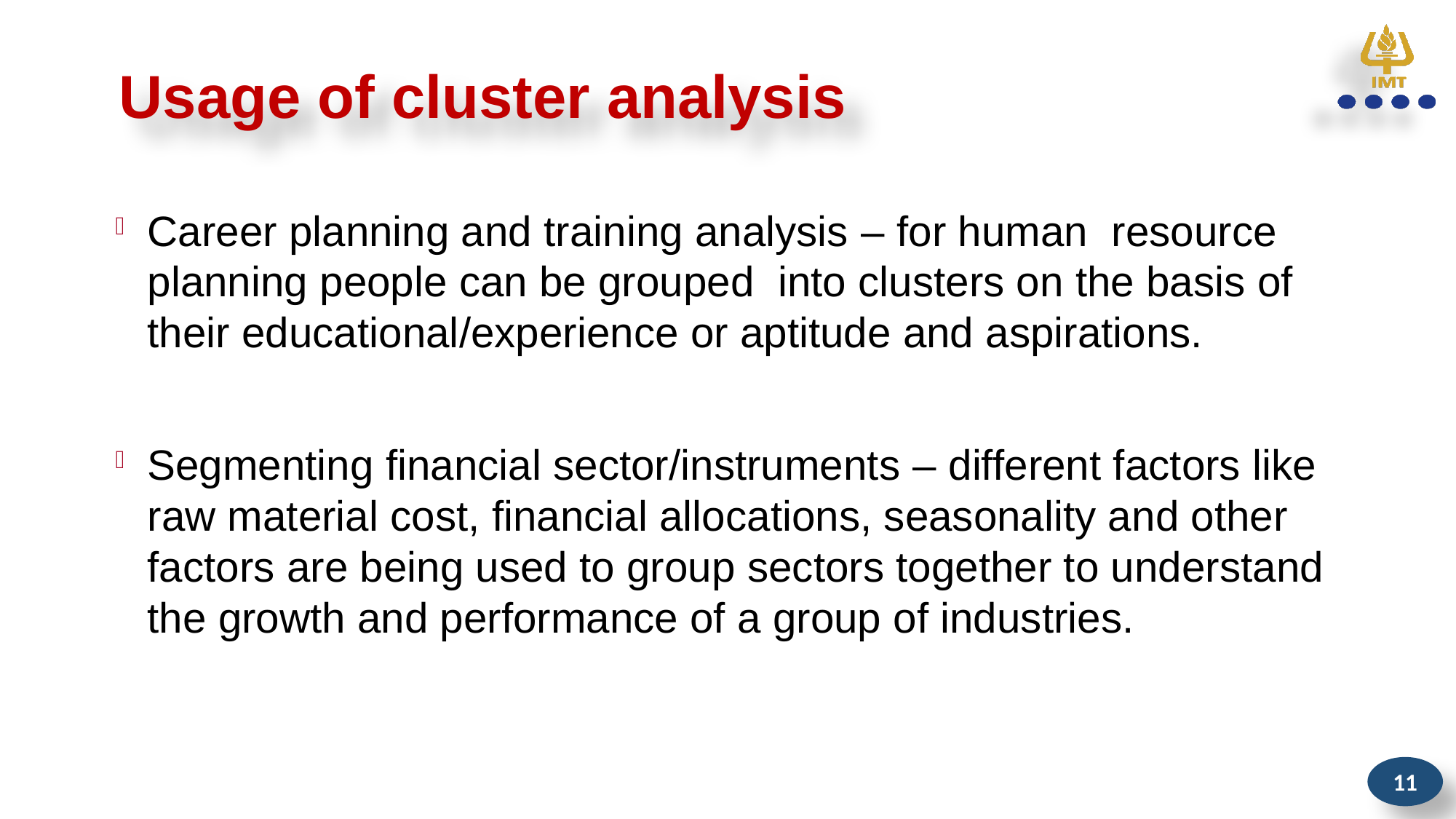

# Usage of cluster analysis

Career planning and training analysis – for human  resource planning people can be grouped  into clusters on the basis of their educational/experience or aptitude and aspirations.

Segmenting financial sector/instruments – different factors like raw material cost, financial allocations, seasonality and other factors are being used to group sectors together to understand the growth and performance of a group of industries.